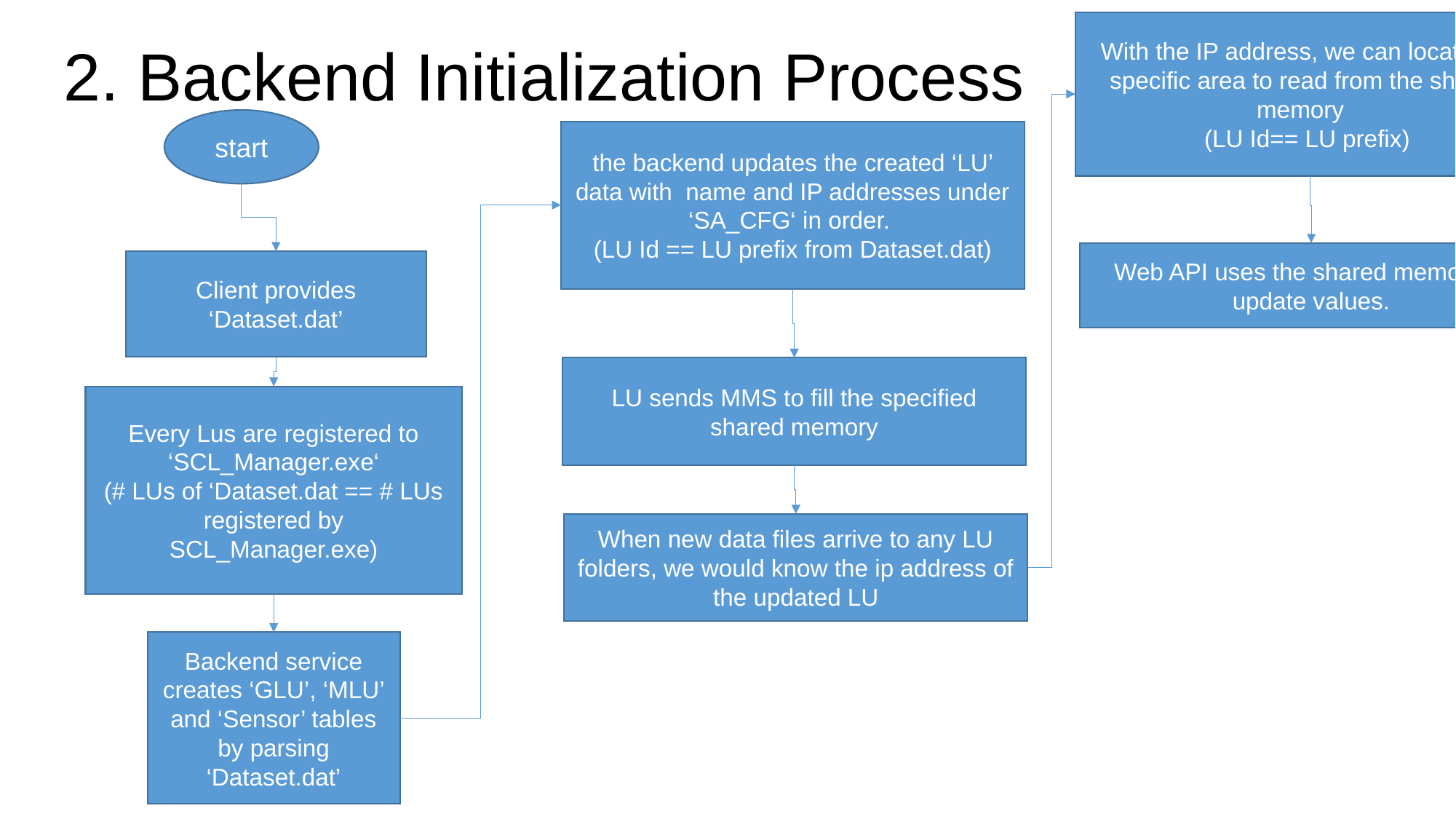

# 2. Backend Initialization Process
With the IP address, we can locate the specific area to read from the shared memory
(LU Id== LU prefix)
start
the backend updates the created ‘LU’ data with  name and IP addresses under ‘SA_CFG‘ in order.
(LU Id == LU prefix from Dataset.dat)
Web API uses the shared memory to update values.
Client provides ‘Dataset.dat’
LU sends MMS to fill the specified shared memory
Every Lus are registered to ‘SCL_Manager.exe‘
(# LUs of ‘Dataset.dat == # LUs registered by SCL_Manager.exe)
When new data files arrive to any LU folders, we would know the ip address of the updated LU
Backend service creates ‘GLU’, ‘MLU’ and ‘Sensor’ tables by parsing ‘Dataset.dat’